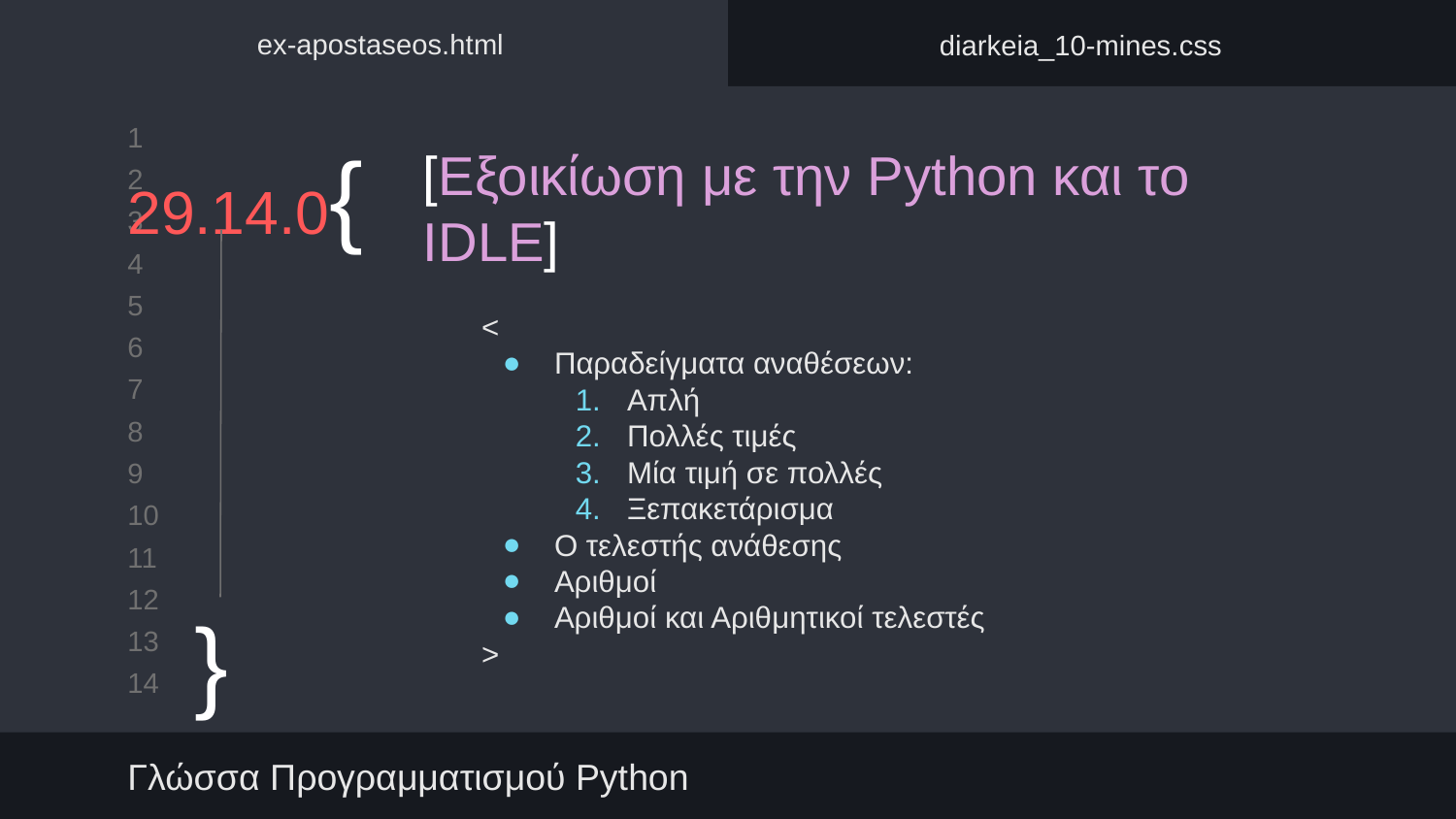

ex-apostaseos.html
diarkeia_10-mines.css
# 29.14.0{
[Εξοικίωση με την Python και το IDLE]
<
Παραδείγματα αναθέσεων:
Απλή
Πολλές τιμές
Μία τιμή σε πολλές
Ξεπακετάρισμα
Ο τελεστής ανάθεσης
Αριθμοί
Αριθμοί και Αριθμητικοί τελεστές
>
}
Γλώσσα Προγραμματισμού Python